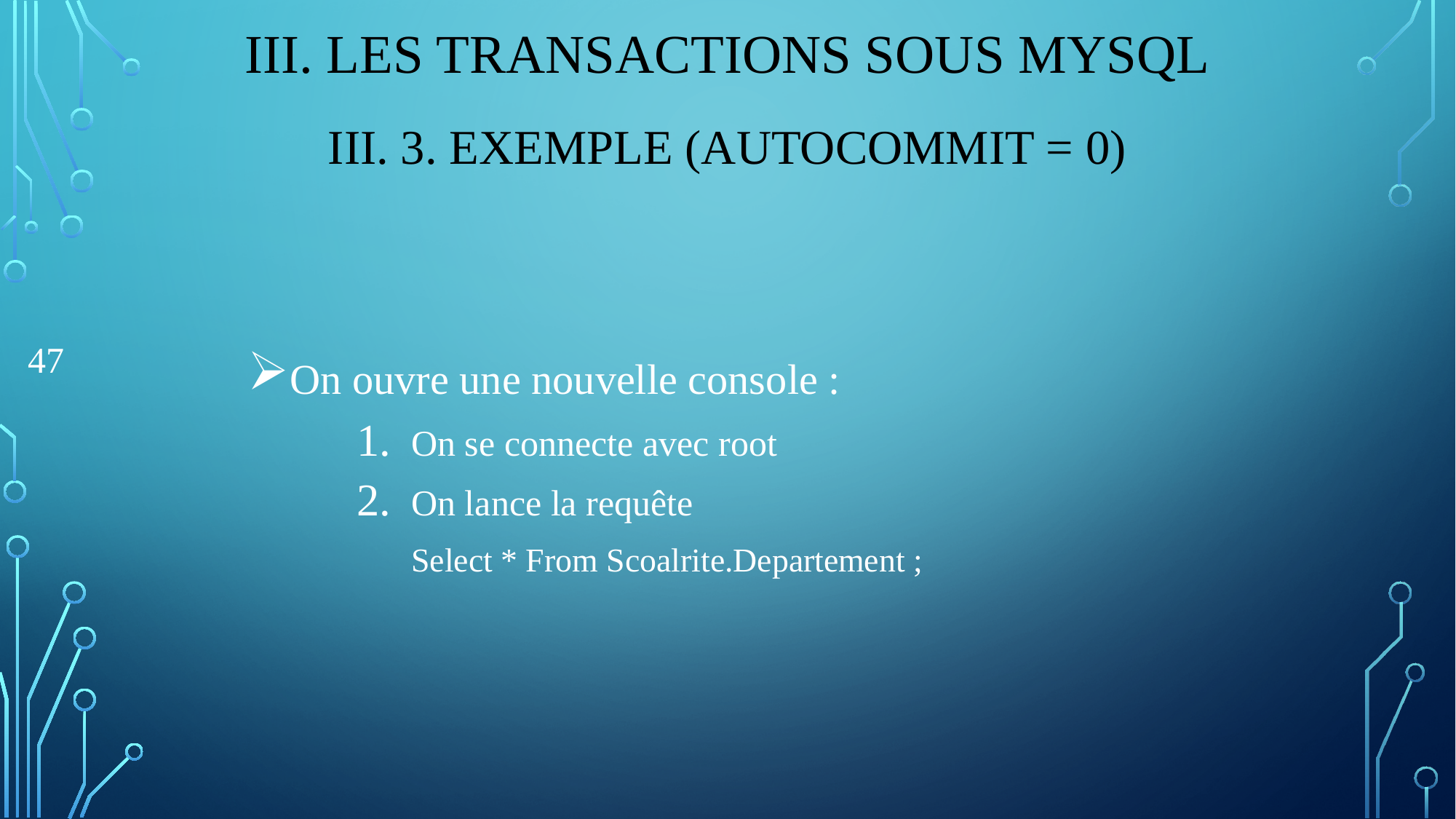

# III. LES transactions sous MySqL
III. 3. Exemple (Autocommit = 0)
47
On ouvre une nouvelle console :
On se connecte avec root
On lance la requête
Select * From Scoalrite.Departement ;